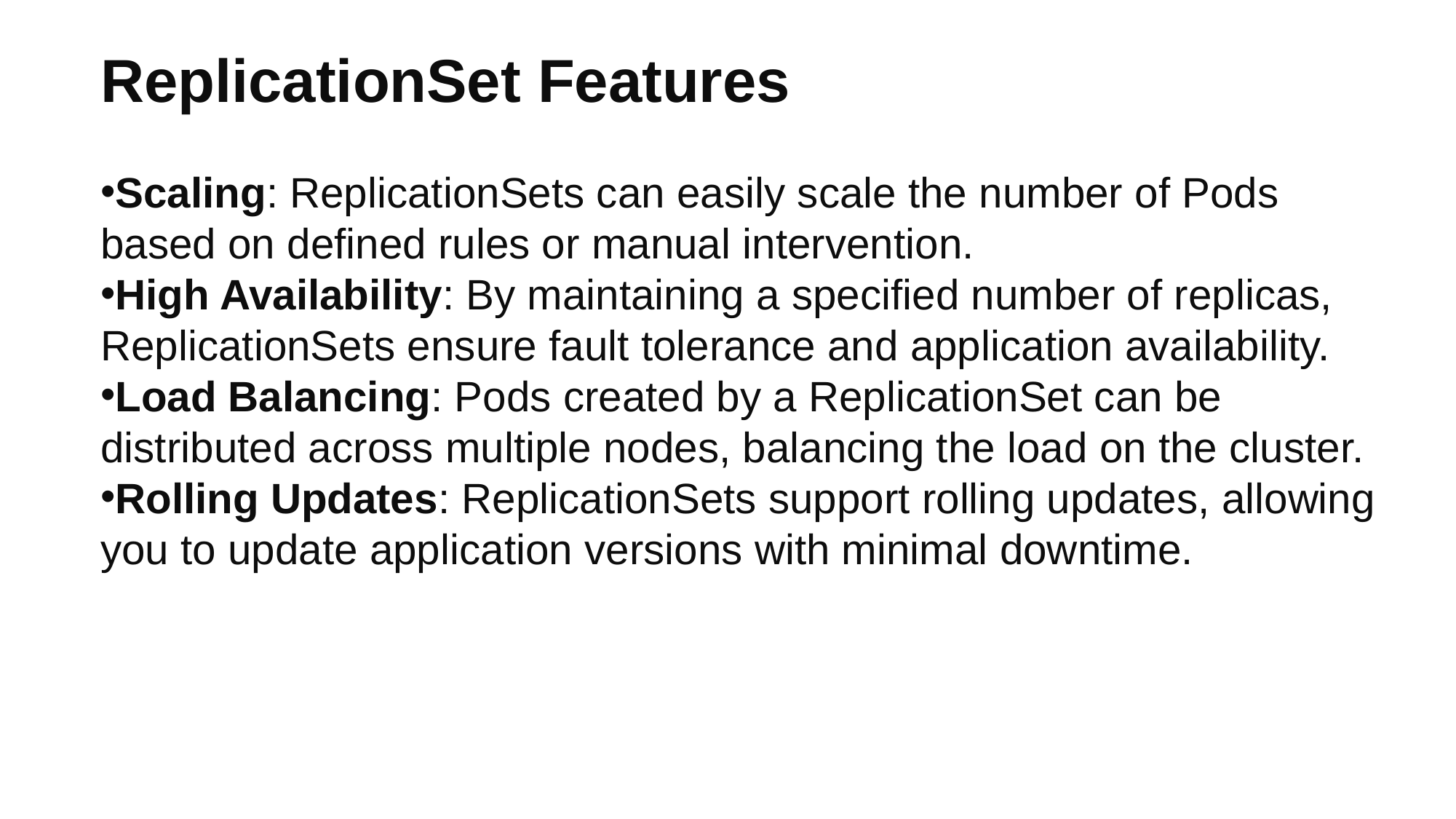

ReplicationSet Features

Scaling: ReplicationSets can easily scale the number of Pods based on defined rules or manual intervention.
High Availability: By maintaining a specified number of replicas, ReplicationSets ensure fault tolerance and application availability.
Load Balancing: Pods created by a ReplicationSet can be distributed across multiple nodes, balancing the load on the cluster.
Rolling Updates: ReplicationSets support rolling updates, allowing you to update application versions with minimal downtime.